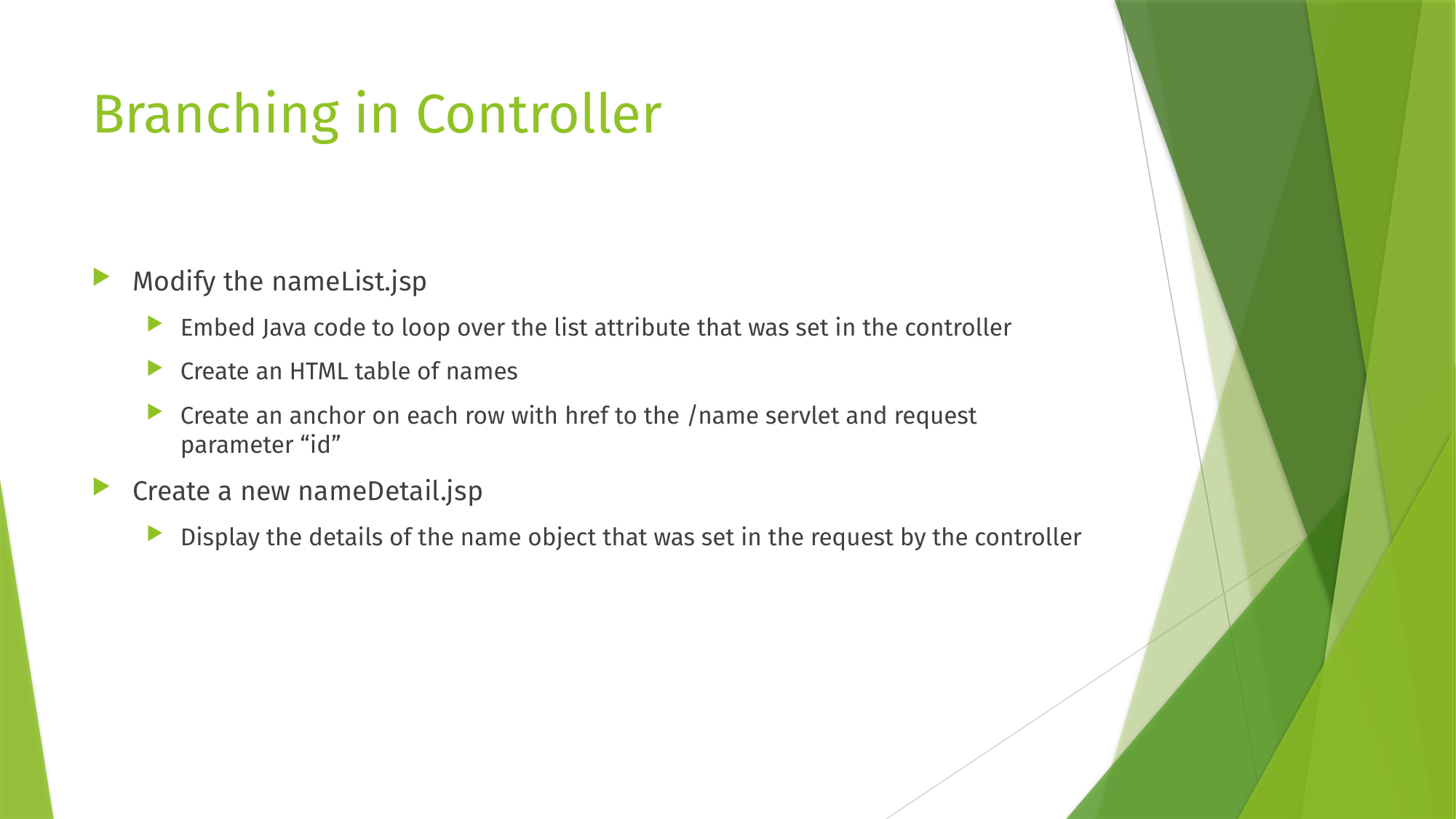

# Branching in Controller
Modify the nameList.jsp
Embed Java code to loop over the list attribute that was set in the controller
Create an HTML table of names
Create an anchor on each row with href to the /name servlet and request parameter “id”
Create a new nameDetail.jsp
Display the details of the name object that was set in the request by the controller